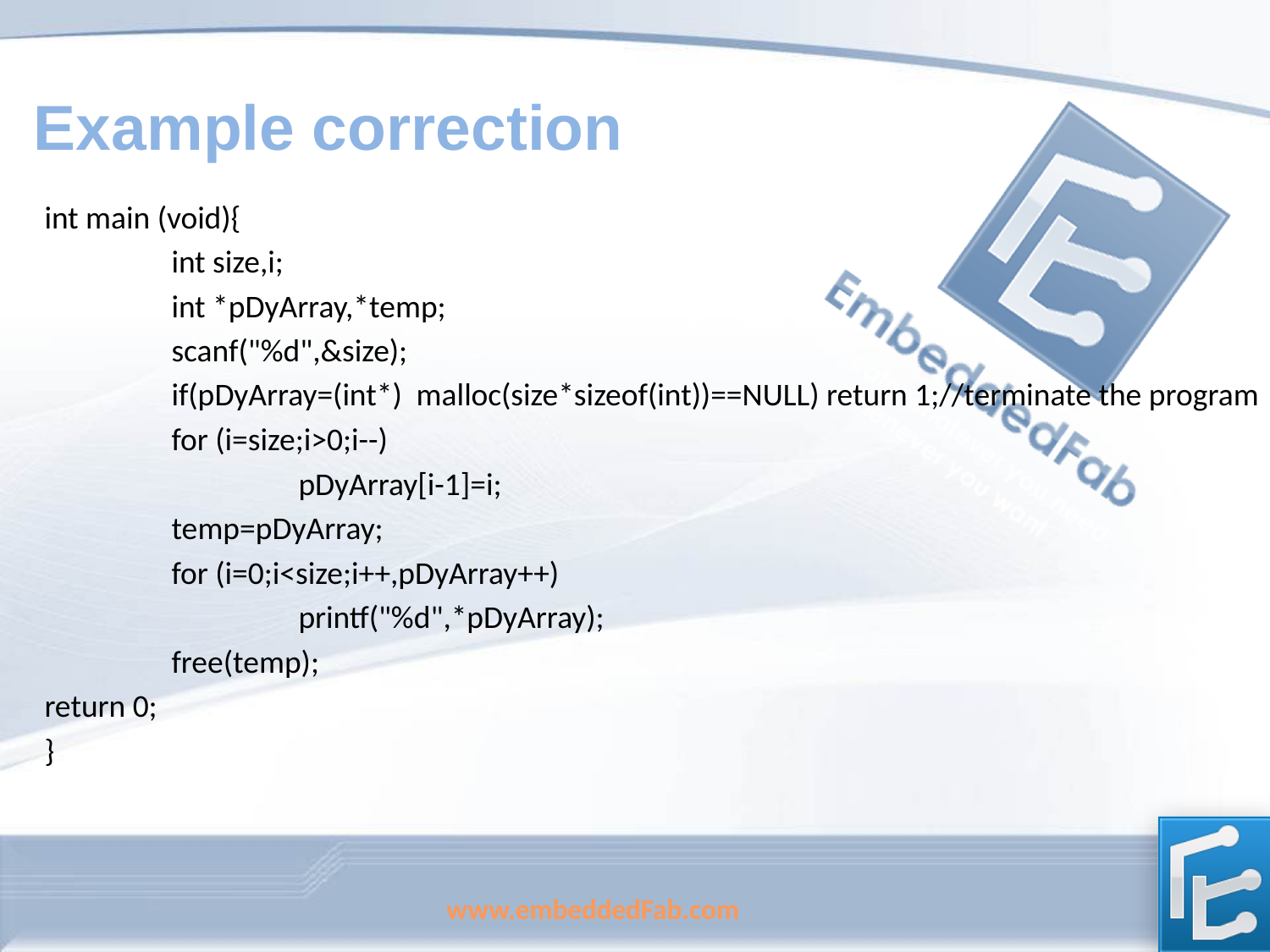

# Example correction
int main (void){
	int size,i;
	int *pDyArray,*temp;
	scanf("%d",&size);
	if(pDyArray=(int*)  malloc(size*sizeof(int))==NULL) return 1;//terminate the program
	for (i=size;i>0;i--)
		pDyArray[i-1]=i;
	temp=pDyArray;
	for (i=0;i<size;i++,pDyArray++)
		printf("%d",*pDyArray);
	free(temp);
return 0;
}
www.embeddedFab.com
167